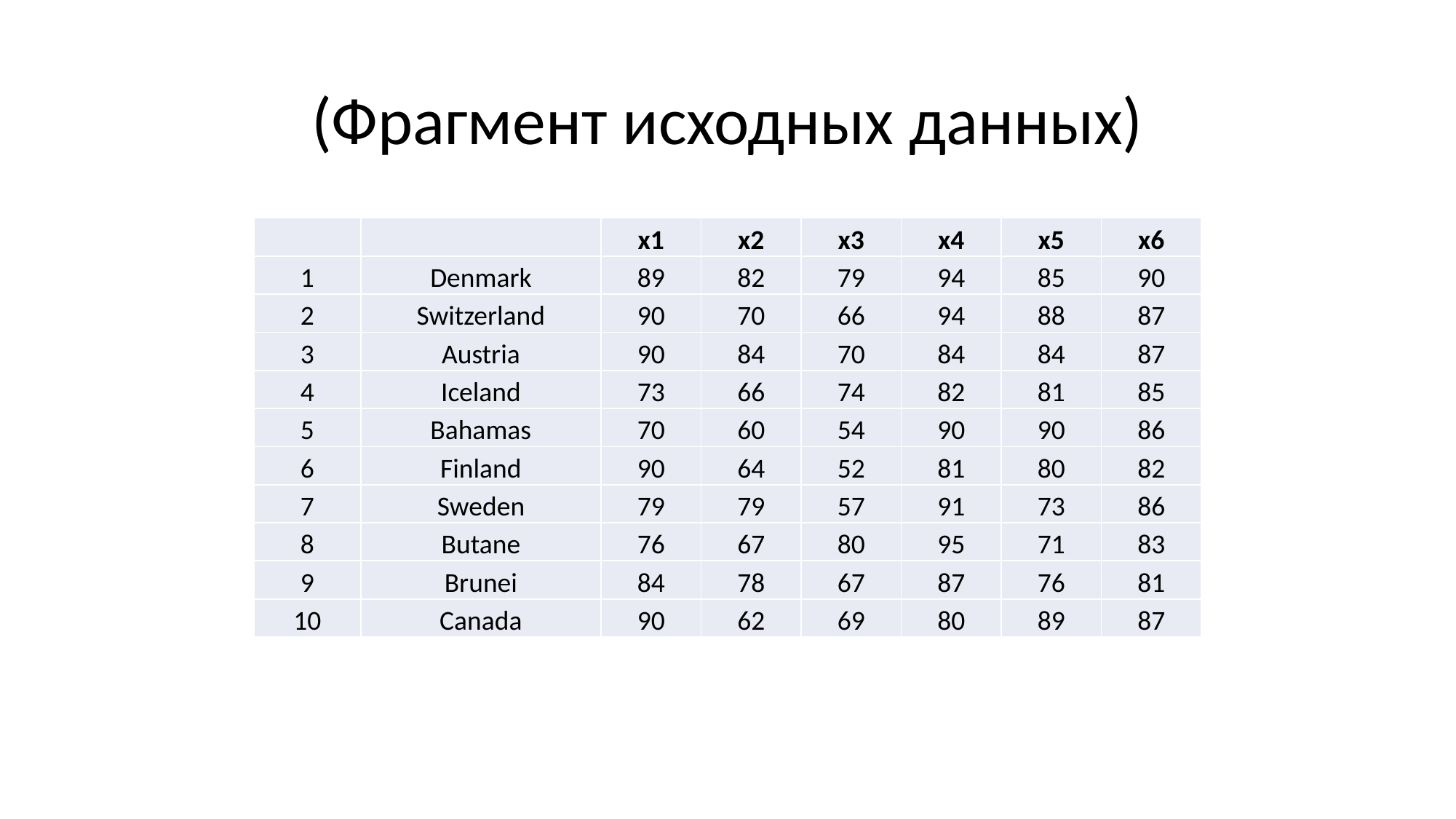

# (Фрагмент исходных данных)

|  |  | x1 | x2 | x3 | x4 | x5 | x6 |
| --- | --- | --- | --- | --- | --- | --- | --- |
| 1 | Denmark | 89 | 82 | 79 | 94 | 85 | 90 |
| 2 | Switzerland | 90 | 70 | 66 | 94 | 88 | 87 |
| 3 | Austria | 90 | 84 | 70 | 84 | 84 | 87 |
| 4 | Iceland | 73 | 66 | 74 | 82 | 81 | 85 |
| 5 | Bahamas | 70 | 60 | 54 | 90 | 90 | 86 |
| 6 | Finland | 90 | 64 | 52 | 81 | 80 | 82 |
| 7 | Sweden | 79 | 79 | 57 | 91 | 73 | 86 |
| 8 | Butane | 76 | 67 | 80 | 95 | 71 | 83 |
| 9 | Brunei | 84 | 78 | 67 | 87 | 76 | 81 |
| 10 | Canada | 90 | 62 | 69 | 80 | 89 | 87 |